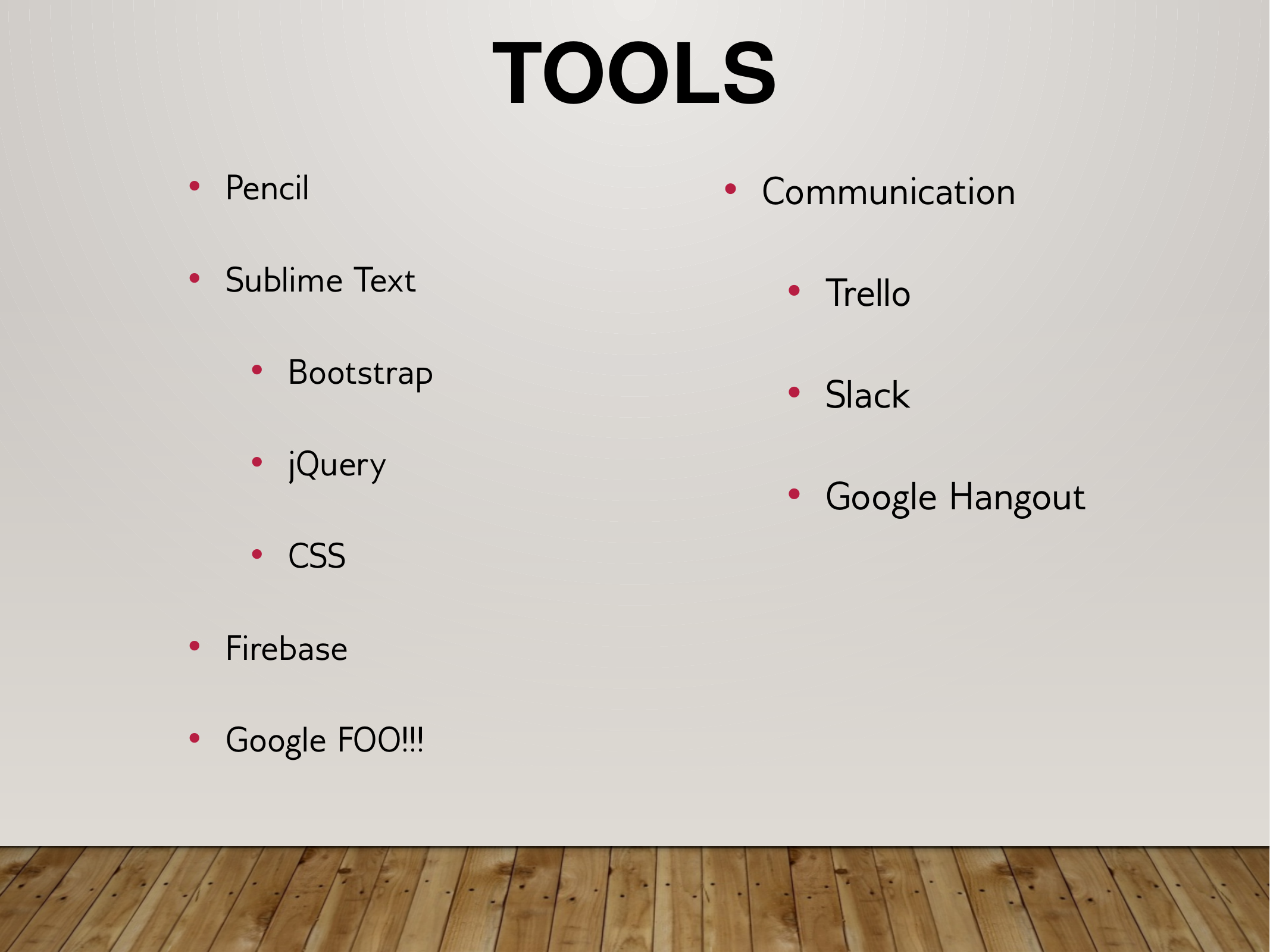

# tools
Pencil
Sublime Text
Bootstrap
jQuery
CSS
Firebase
Google FOO!!!
Communication
Trello
Slack
Google Hangout